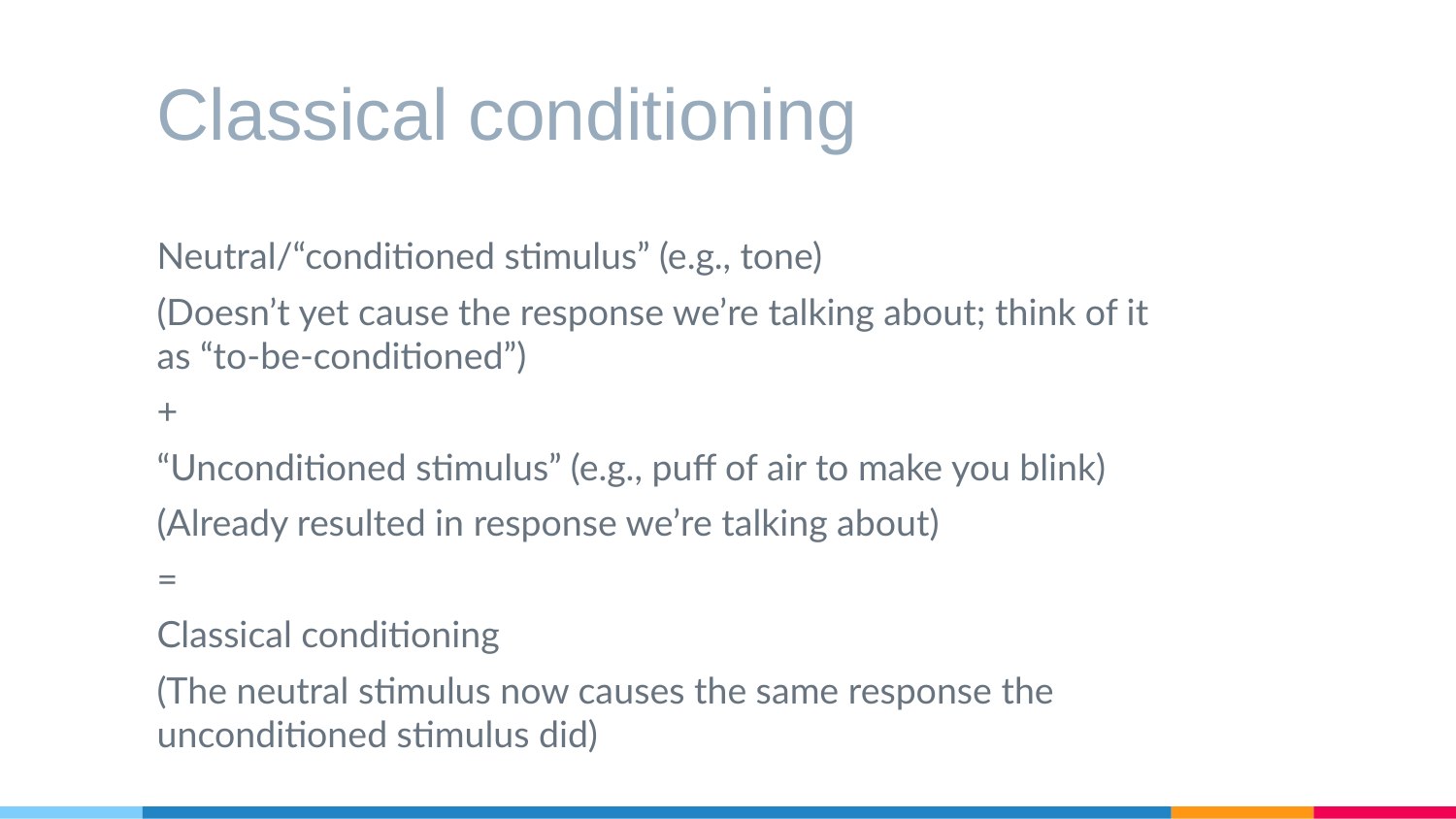

# Classical conditioning
Neutral/“conditioned stimulus” (e.g., tone)
(Doesn’t yet cause the response we’re talking about; think of it as “to-be-conditioned”)
+
“Unconditioned stimulus” (e.g., puff of air to make you blink)
(Already resulted in response we’re talking about)
=
Classical conditioning
(The neutral stimulus now causes the same response the unconditioned stimulus did)